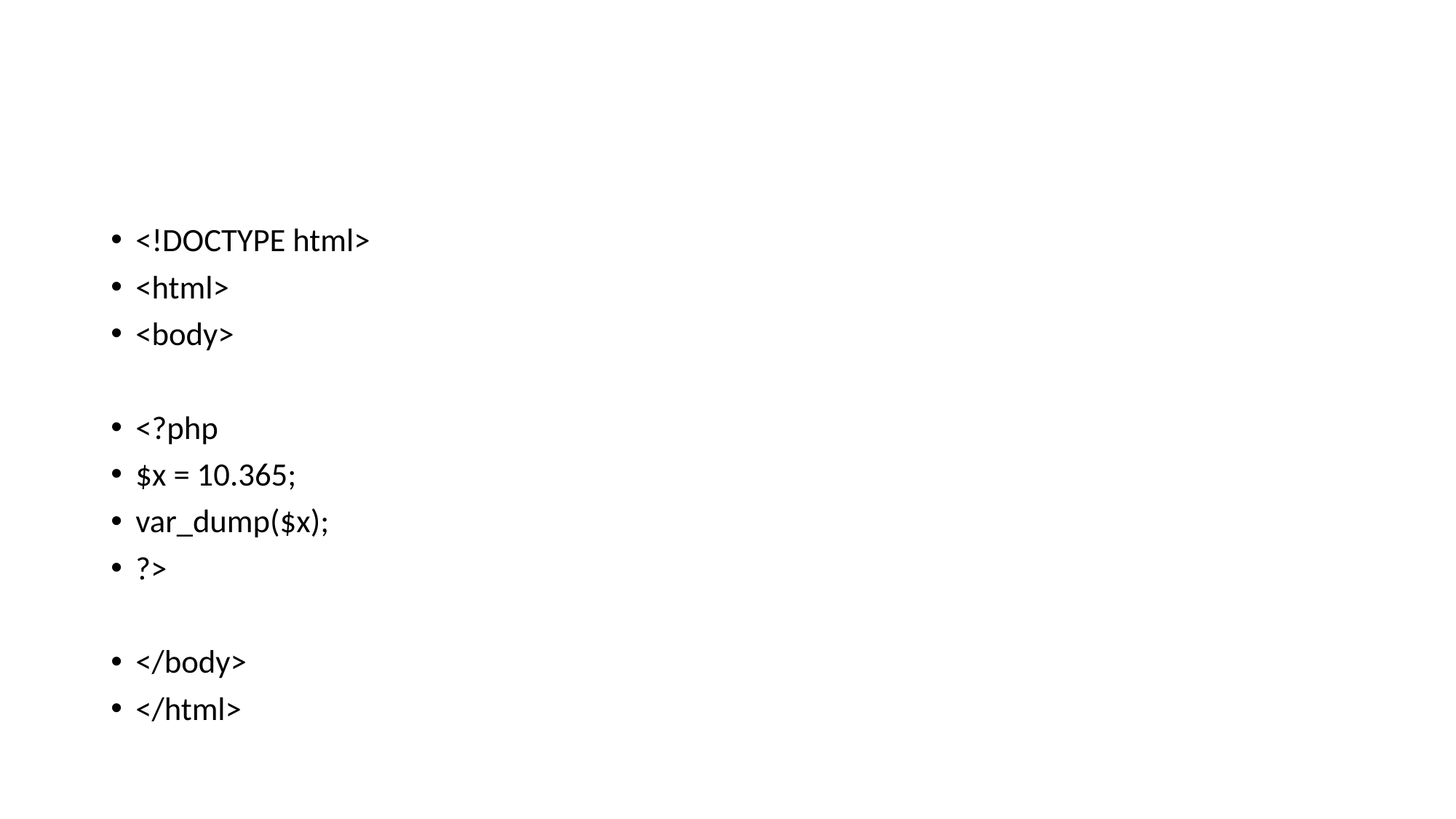

#
<!DOCTYPE html>
<html>
<body>

<?php
$x = 10.365;
var_dump($x);
?>

</body>
</html>